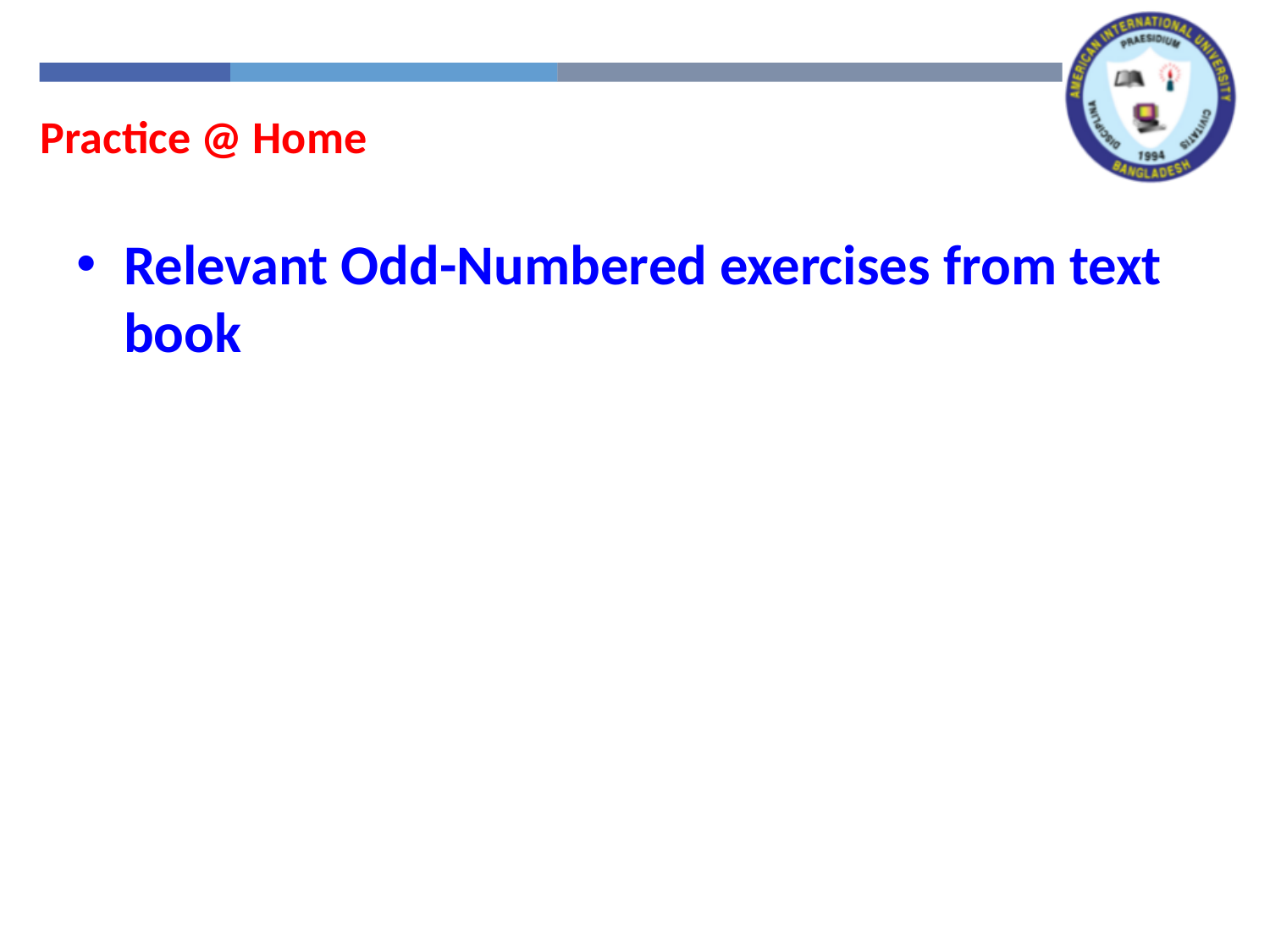

Practice @ Home
Relevant Odd-Numbered exercises from text book